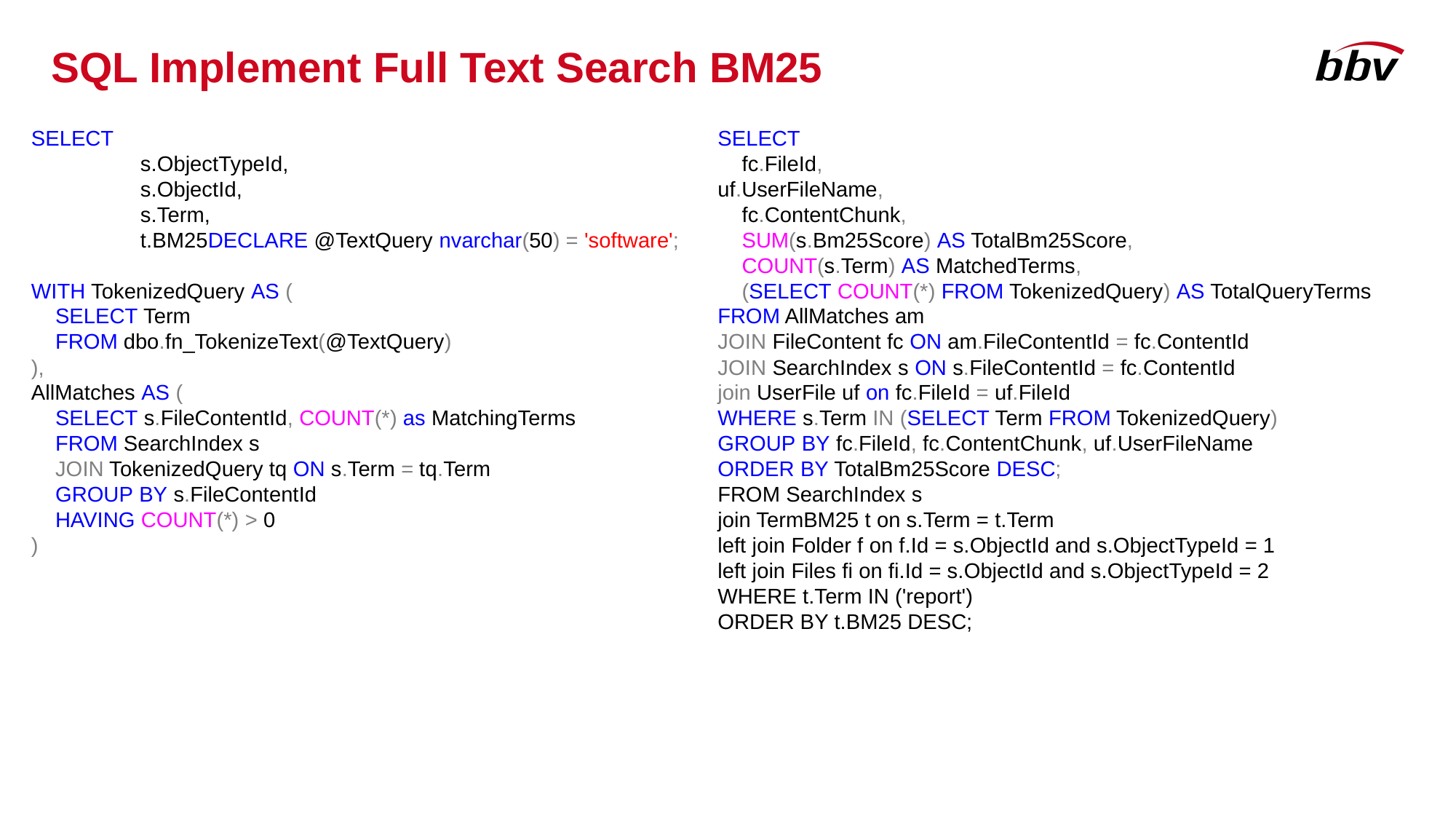

# SQL Implement Full Text Search BM25
SELECT
	s.ObjectTypeId,
	s.ObjectId,
	s.Term,
	t.BM25DECLARE @TextQuery nvarchar(50) = 'software';

WITH TokenizedQuery AS (
    SELECT Term
    FROM dbo.fn_TokenizeText(@TextQuery)
),
AllMatches AS (
    SELECT s.FileContentId, COUNT(*) as MatchingTerms
    FROM SearchIndex s
    JOIN TokenizedQuery tq ON s.Term = tq.Term
    GROUP BY s.FileContentId
    HAVING COUNT(*) > 0
)

SELECT
    fc.FileId,
uf.UserFileName,
    fc.ContentChunk,
    SUM(s.Bm25Score) AS TotalBm25Score,
    COUNT(s.Term) AS MatchedTerms,
    (SELECT COUNT(*) FROM TokenizedQuery) AS TotalQueryTerms
FROM AllMatches am
JOIN FileContent fc ON am.FileContentId = fc.ContentId
JOIN SearchIndex s ON s.FileContentId = fc.ContentId
join UserFile uf on fc.FileId = uf.FileId
WHERE s.Term IN (SELECT Term FROM TokenizedQuery)
GROUP BY fc.FileId, fc.ContentChunk, uf.UserFileName
ORDER BY TotalBm25Score DESC;
FROM SearchIndex s
join TermBM25 t on s.Term = t.Term
left join Folder f on f.Id = s.ObjectId and s.ObjectTypeId = 1
left join Files fi on fi.Id = s.ObjectId and s.ObjectTypeId = 2
WHERE t.Term IN ('report')
ORDER BY t.BM25 DESC;